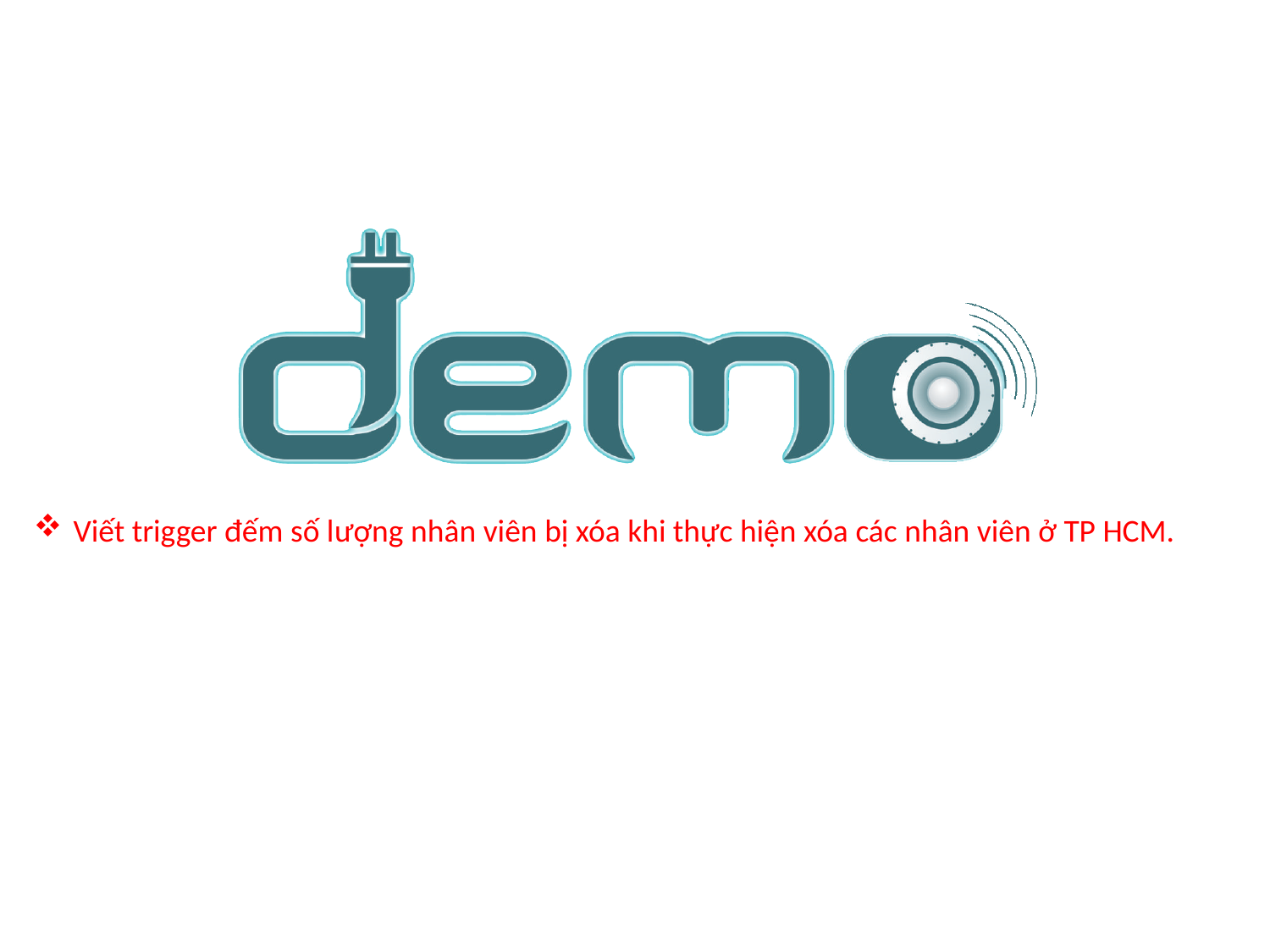

#
Viết trigger đếm số lượng nhân viên bị xóa khi thực hiện xóa các nhân viên ở TP HCM.